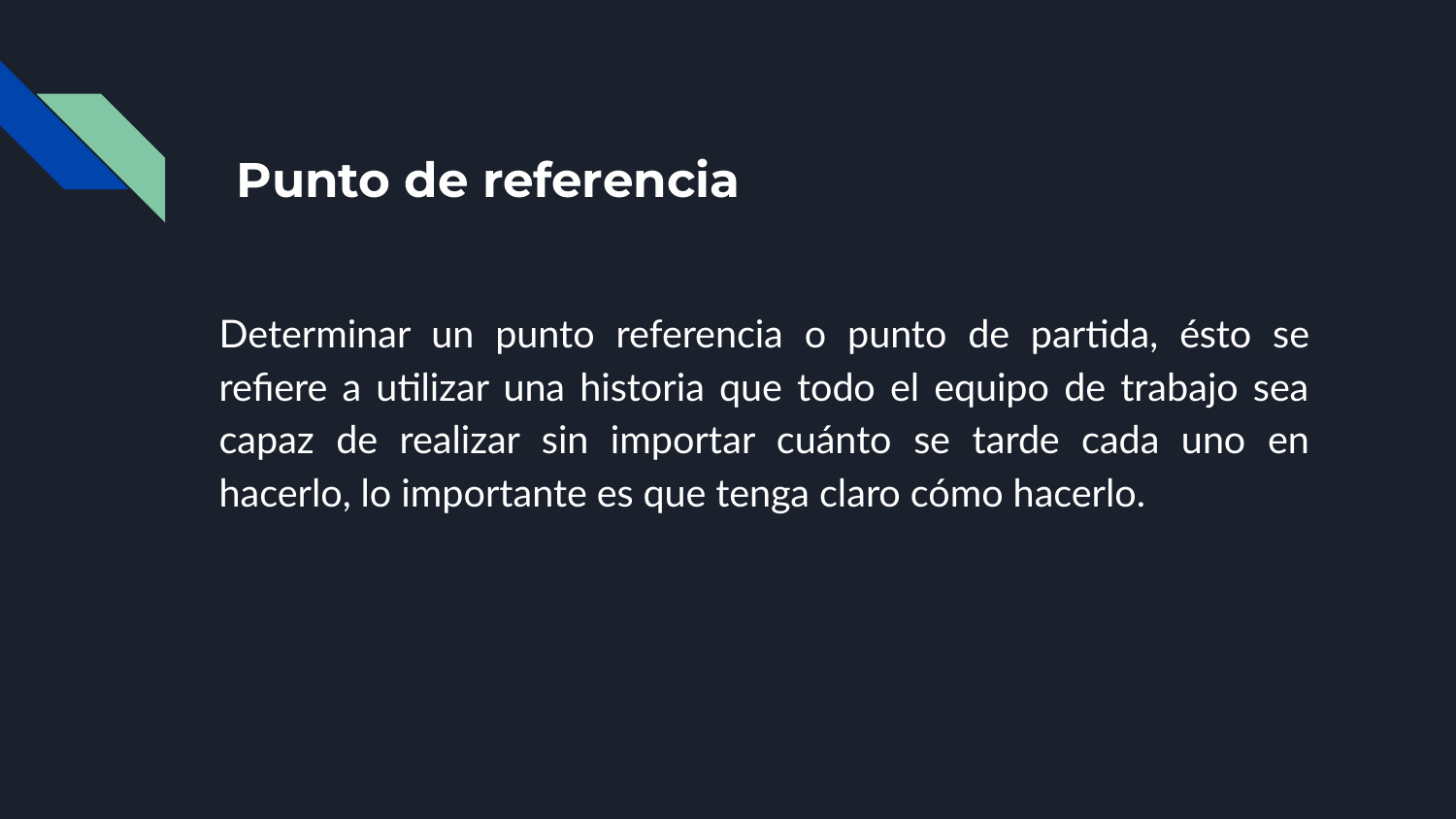

# Punto de referencia
Determinar un punto referencia o punto de partida, ésto se refiere a utilizar una historia que todo el equipo de trabajo sea capaz de realizar sin importar cuánto se tarde cada uno en hacerlo, lo importante es que tenga claro cómo hacerlo.